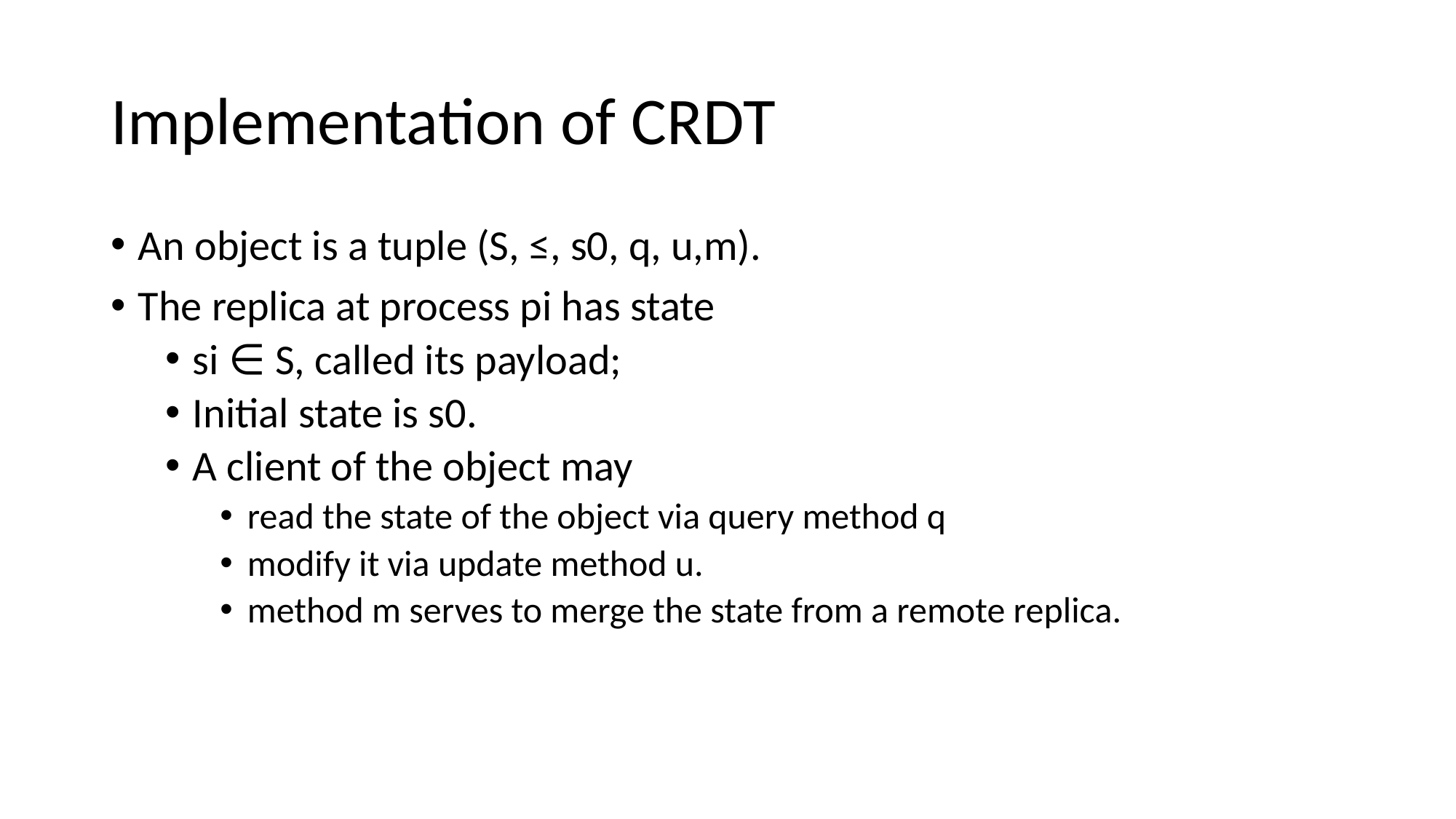

# Implementation of CRDT
An object is a tuple (S, ≤, s0, q, u,m).
The replica at process pi has state
si ∈ S, called its payload;
Initial state is s0.
A client of the object may
read the state of the object via query method q
modify it via update method u.
method m serves to merge the state from a remote replica.